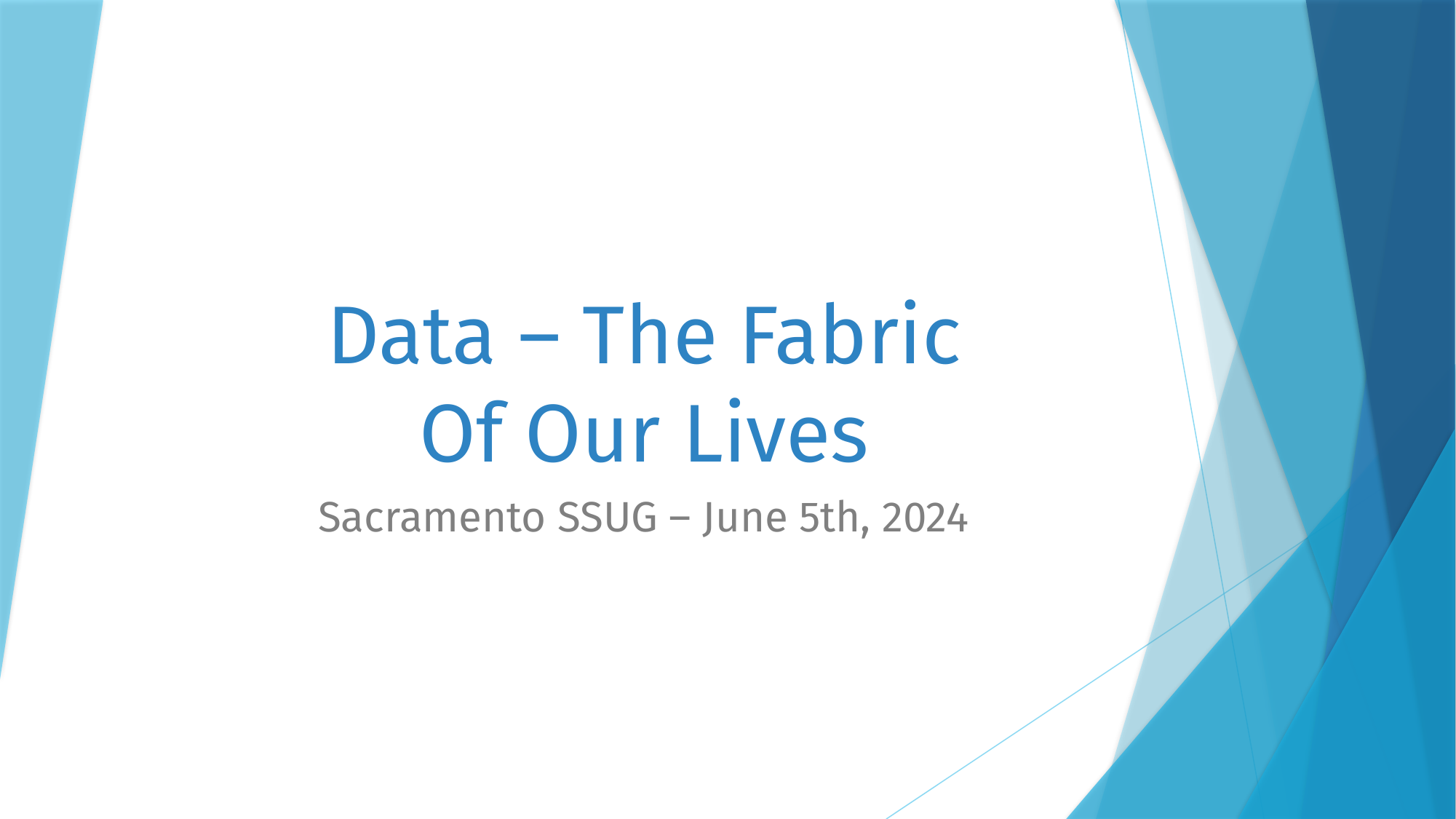

# Data – The Fabric Of Our Lives
Sacramento SSUG – June 5th, 2024